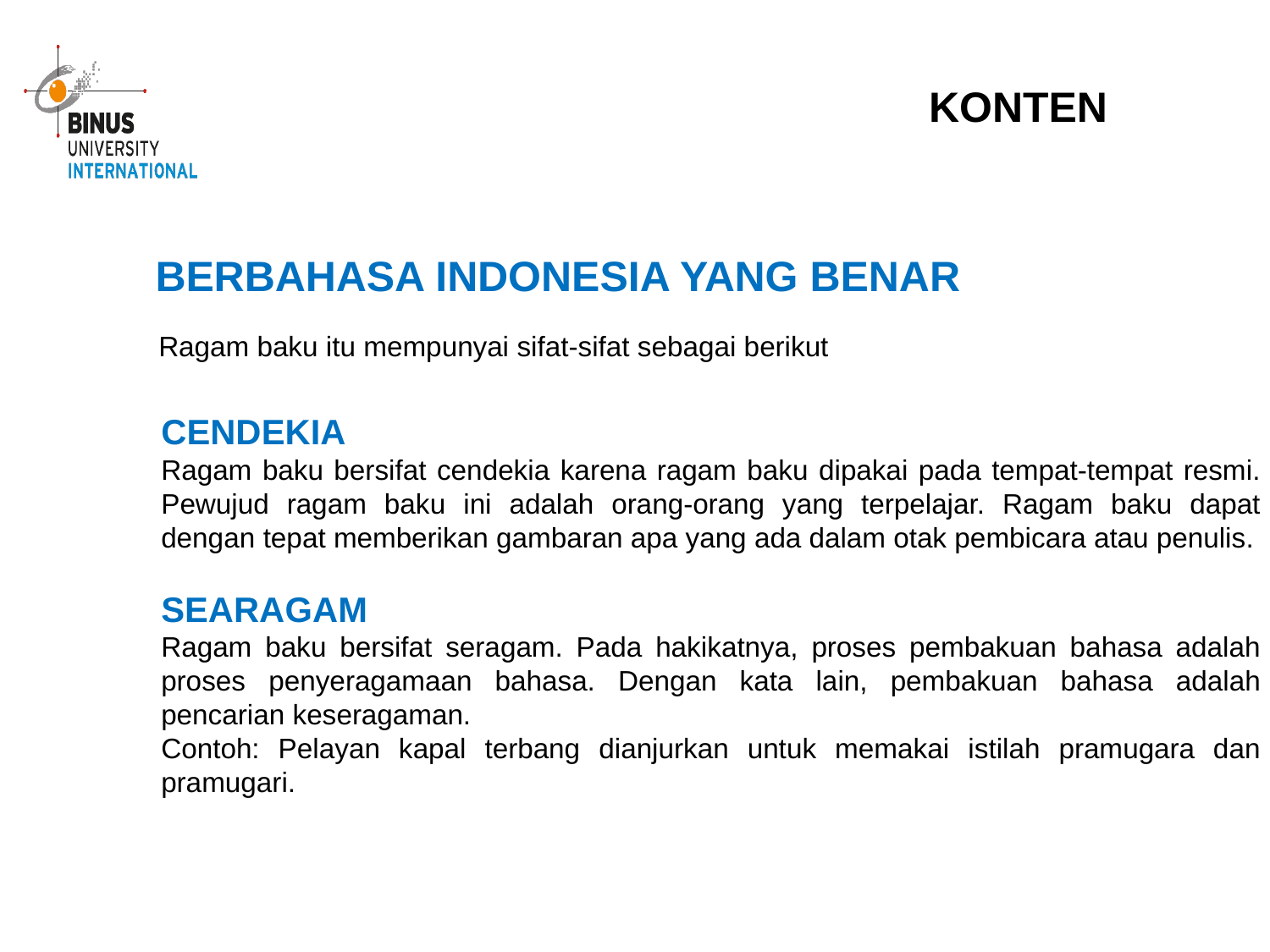

KONTEN

BERBAHASA INDONESIA YANG BENAR
Ragam baku itu mempunyai sifat-sifat sebagai berikut
CENDEKIA
Ragam baku bersifat cendekia karena ragam baku dipakai pada tempat-tempat resmi. Pewujud ragam baku ini adalah orang-orang yang terpelajar. Ragam baku dapat dengan tepat memberikan gambaran apa yang ada dalam otak pembicara atau penulis.

SEARAGAM
Ragam baku bersifat seragam. Pada hakikatnya, proses pembakuan bahasa adalah proses penyeragamaan bahasa. Dengan kata lain, pembakuan bahasa adalah pencarian keseragaman.
Contoh: Pelayan kapal terbang dianjurkan untuk memakai istilah pramugara dan pramugari.